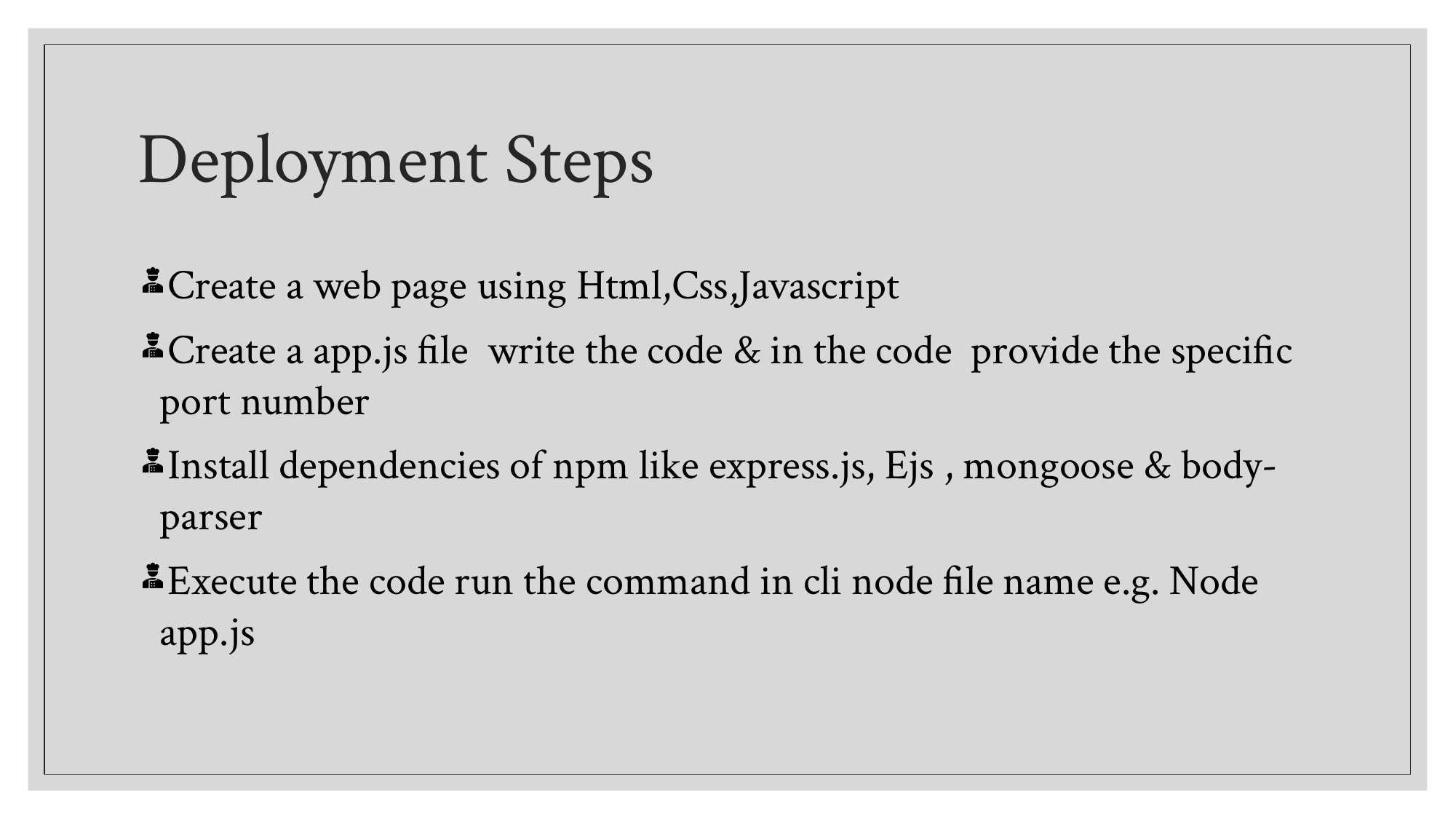

# Deployment Steps
Create a web page using Html,Css,Javascript
Create a app.js file  write the code & in the code  provide the specific port number
Install dependencies of npm like express.js, Ejs , mongoose & body-parser
Execute the code run the command in cli node file name e.g. Node app.js